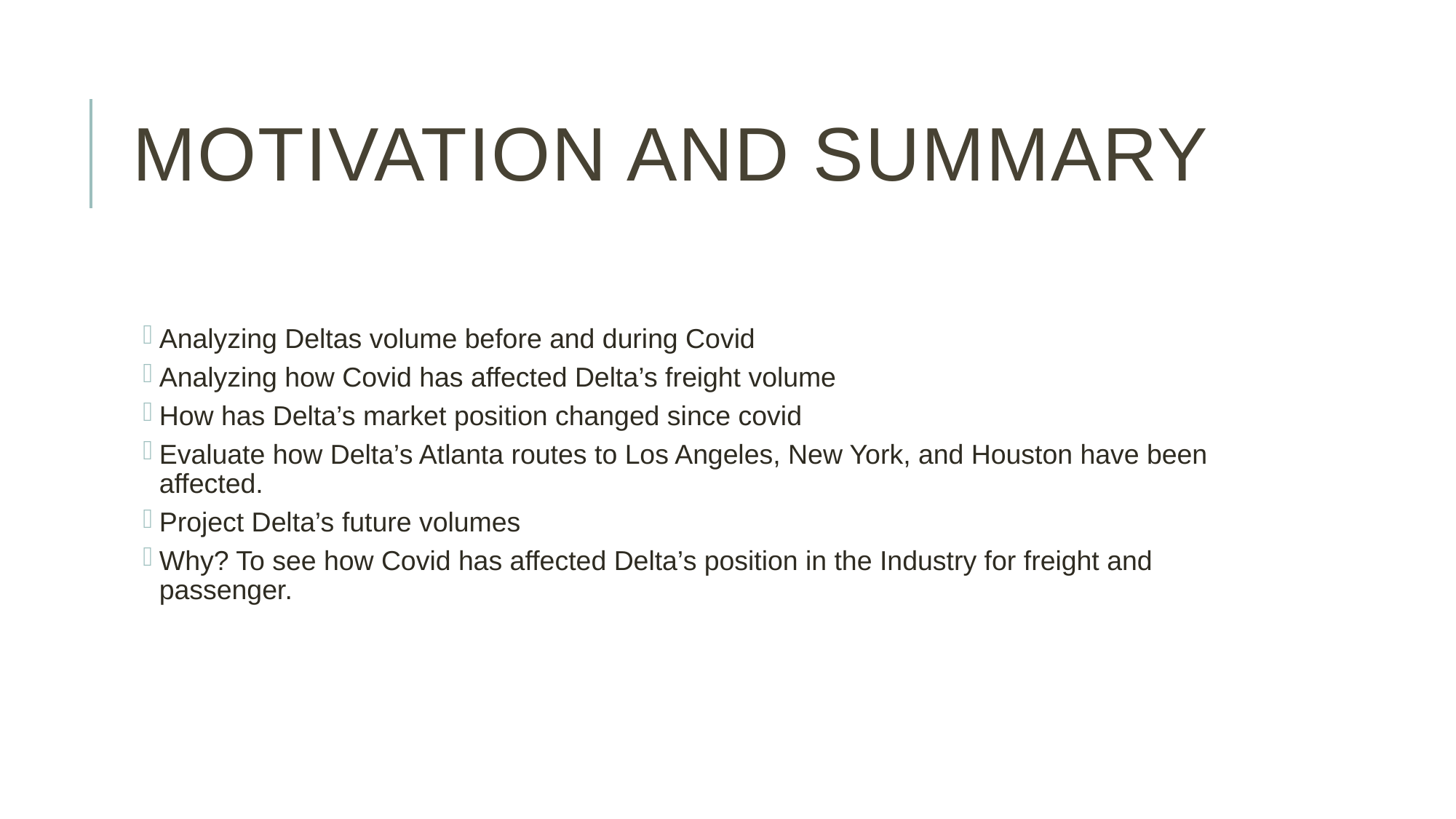

# Motivation and Summary

Analyzing Deltas volume before and during Covid
Analyzing how Covid has affected Delta’s freight volume
How has Delta’s market position changed since covid
Evaluate how Delta’s Atlanta routes to Los Angeles, New York, and Houston have been affected.
Project Delta’s future volumes
Why? To see how Covid has affected Delta’s position in the Industry for freight and passenger.